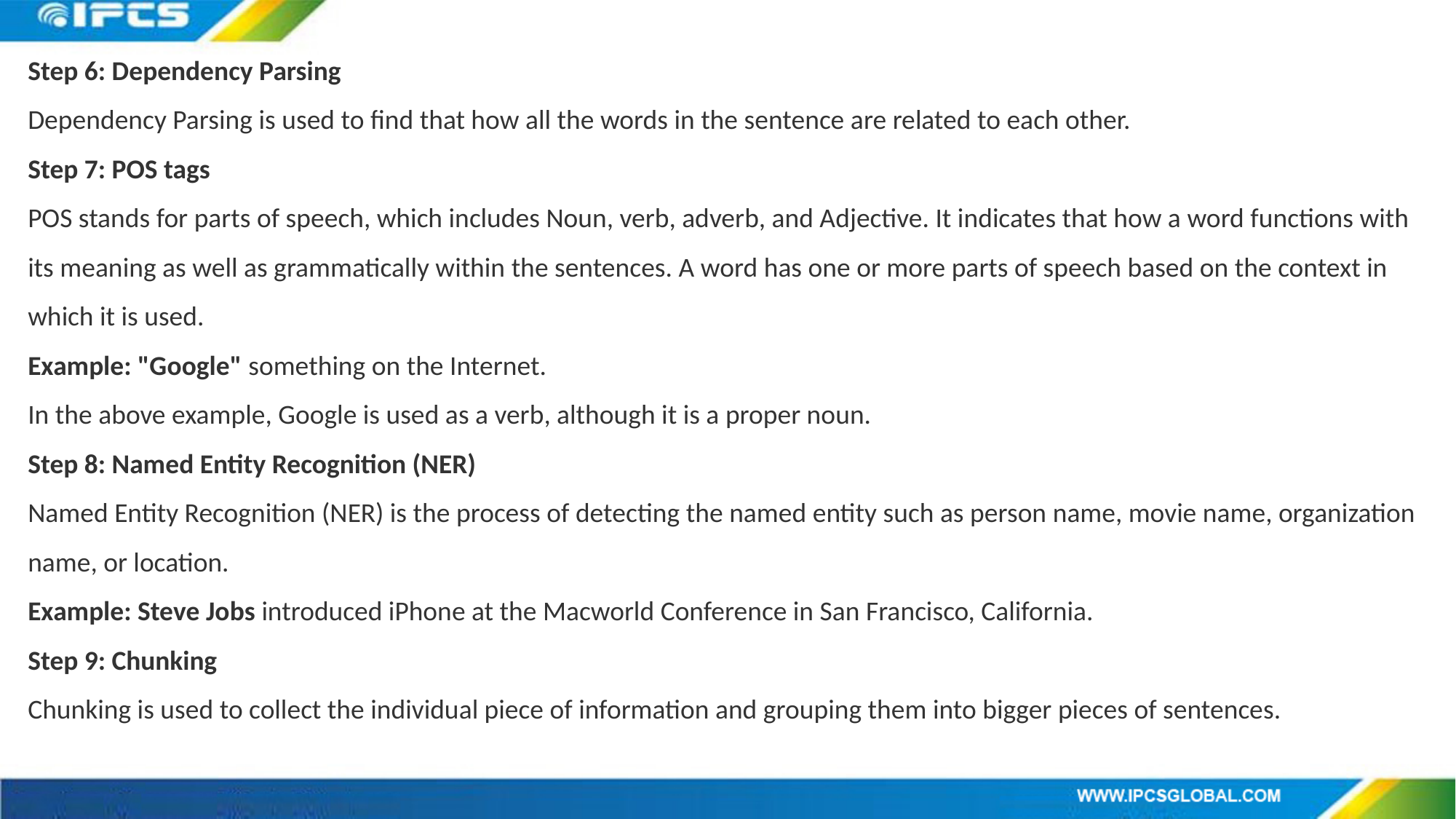

Step 6: Dependency Parsing
Dependency Parsing is used to find that how all the words in the sentence are related to each other.
Step 7: POS tags
POS stands for parts of speech, which includes Noun, verb, adverb, and Adjective. It indicates that how a word functions with its meaning as well as grammatically within the sentences. A word has one or more parts of speech based on the context in which it is used.
Example: "Google" something on the Internet.
In the above example, Google is used as a verb, although it is a proper noun.
Step 8: Named Entity Recognition (NER)
Named Entity Recognition (NER) is the process of detecting the named entity such as person name, movie name, organization name, or location.
Example: Steve Jobs introduced iPhone at the Macworld Conference in San Francisco, California.
Step 9: Chunking
Chunking is used to collect the individual piece of information and grouping them into bigger pieces of sentences.